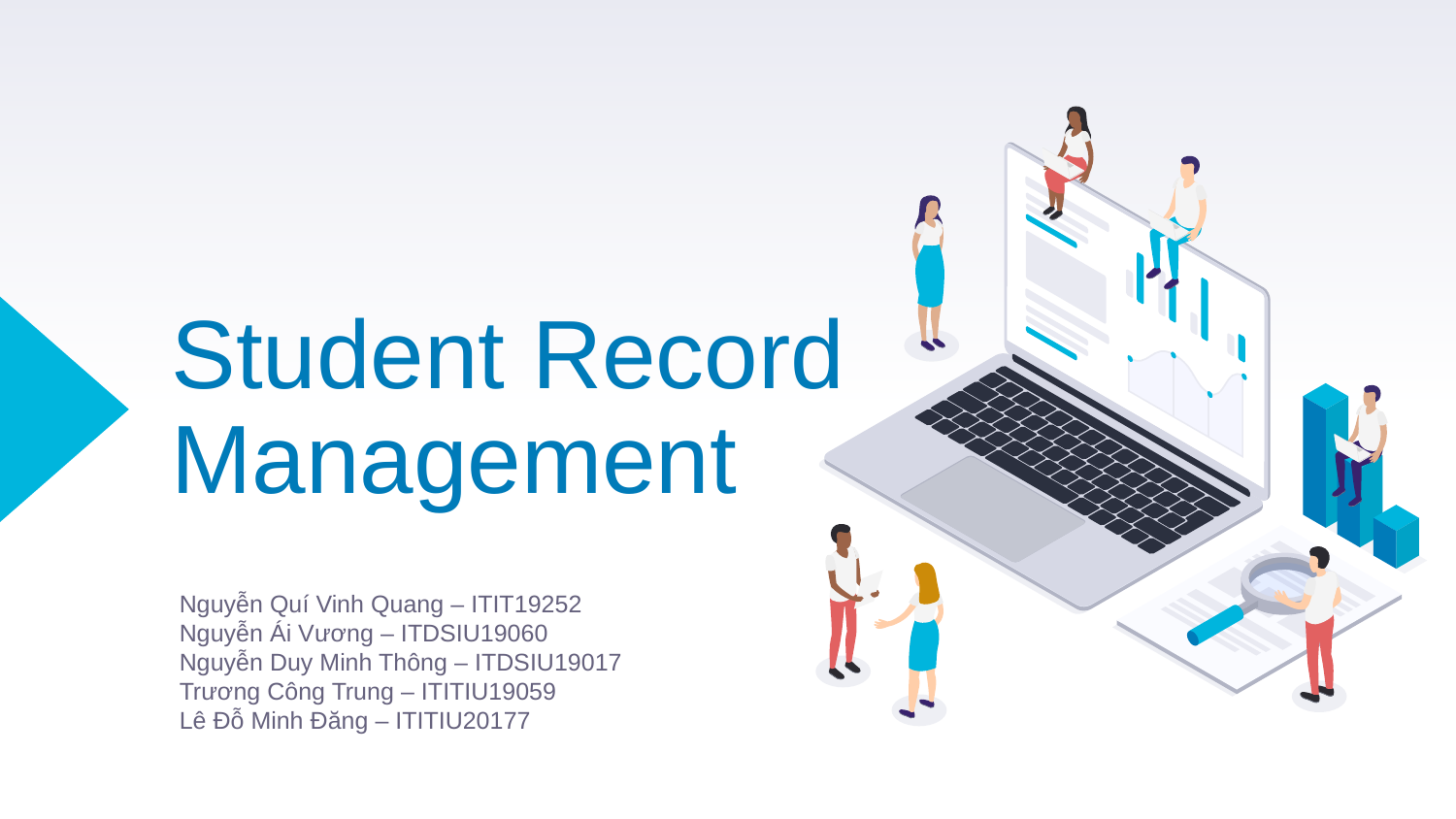

# Student Record Management
Nguyễn Quí Vinh Quang – ITIT19252
Nguyễn Ái Vương – ITDSIU19060
Nguyễn Duy Minh Thông – ITDSIU19017
Trương Công Trung – ITITIU19059
Lê Đỗ Minh Đăng – ITITIU20177